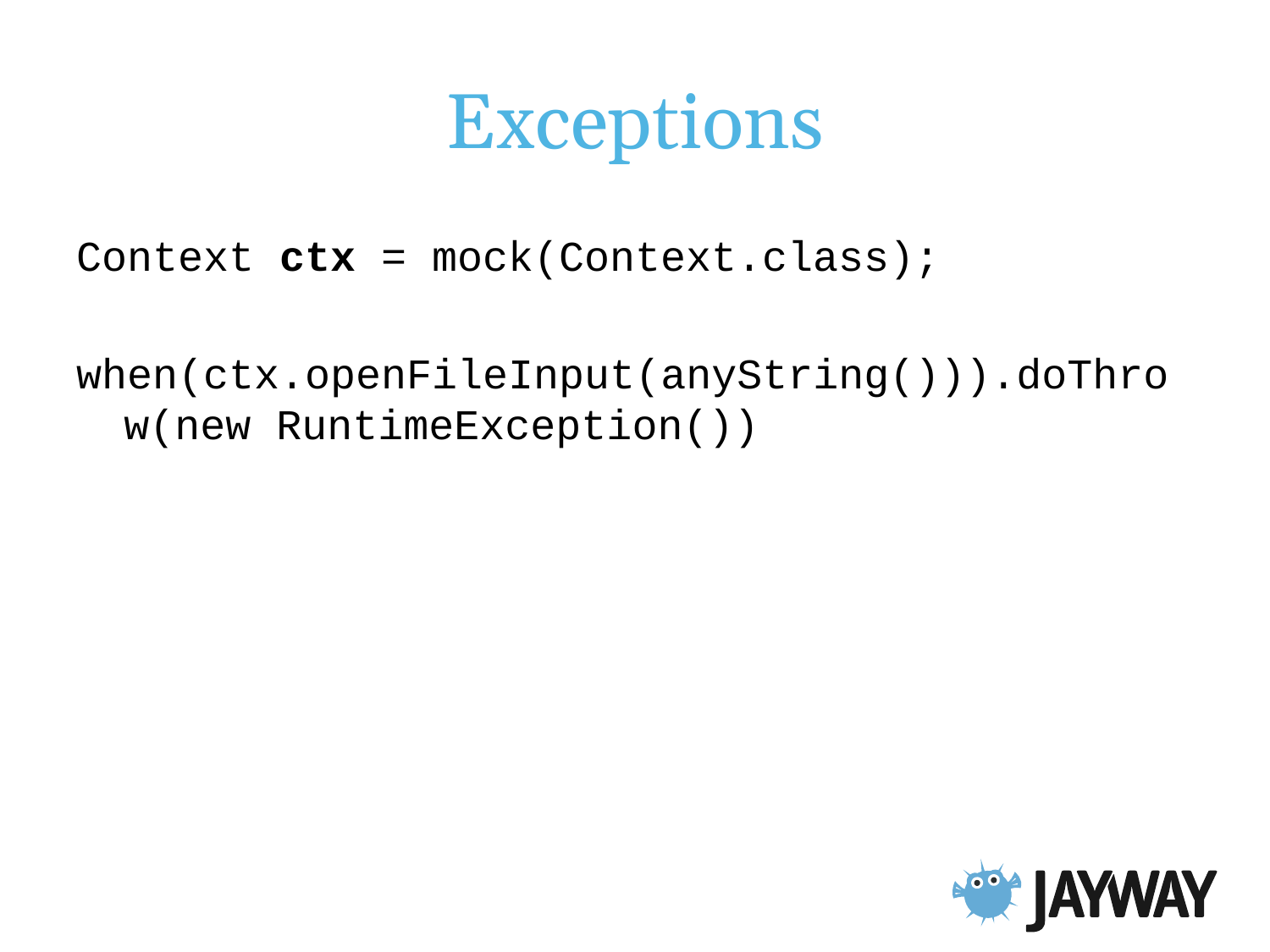

# Exceptions
Context ctx = mock(Context.class);

when(ctx.openFileInput(anyString())).doThrow(new RuntimeException())